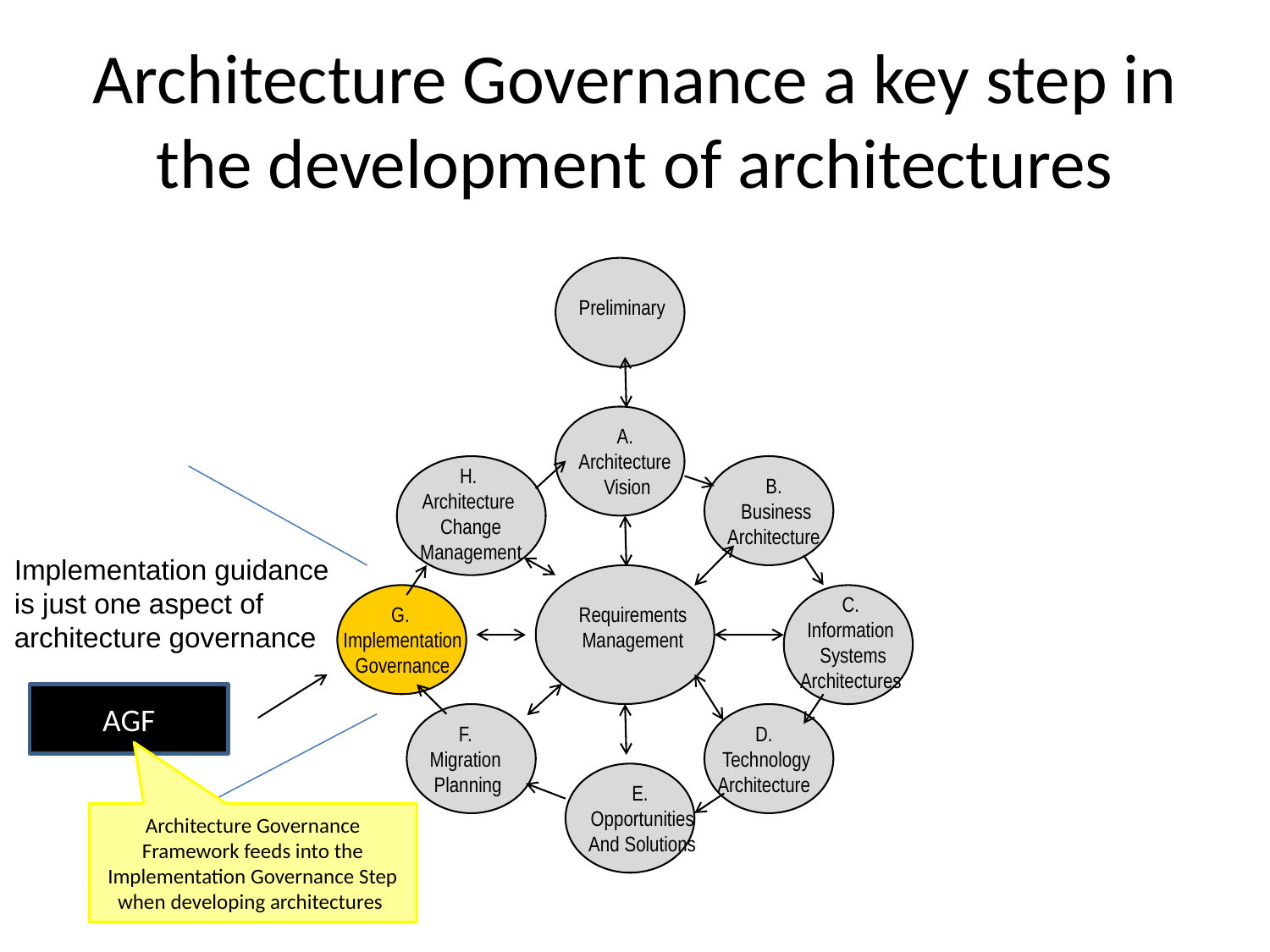

# Architecture Governance a key step in the development of architectures

Preliminary

A.
Architecture
Vision

H.
Architecture
Change
Management

B.
Business
Architecture
Implementation guidance
is just one aspect of
architecture governance

C.
Information
Systems
Architectures
G.
Implementation
Governance
Requirements
Management
AGF

F.
Migration
Planning
D.
Technology
Architecture

E.
Opportunities
And Solutions
Architecture Governance Framework feeds into the Implementation Governance Step when developing architectures